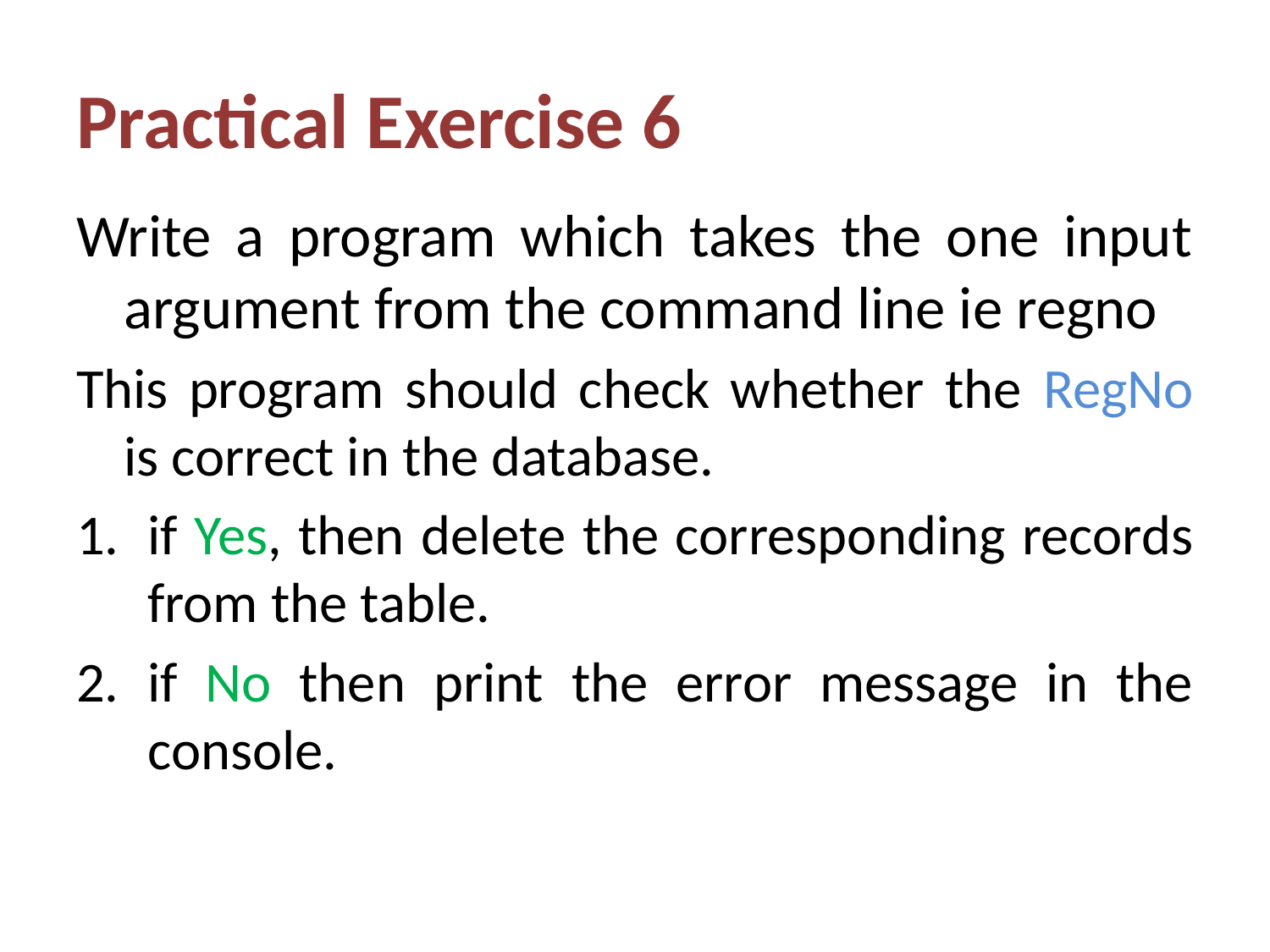

# Practical Exercise 6
Write a program which takes the one input argument from the command line ie regno
This program should check whether the RegNo is correct in the database.
if Yes, then delete the corresponding records from the table.
if No then print the error message in the console.